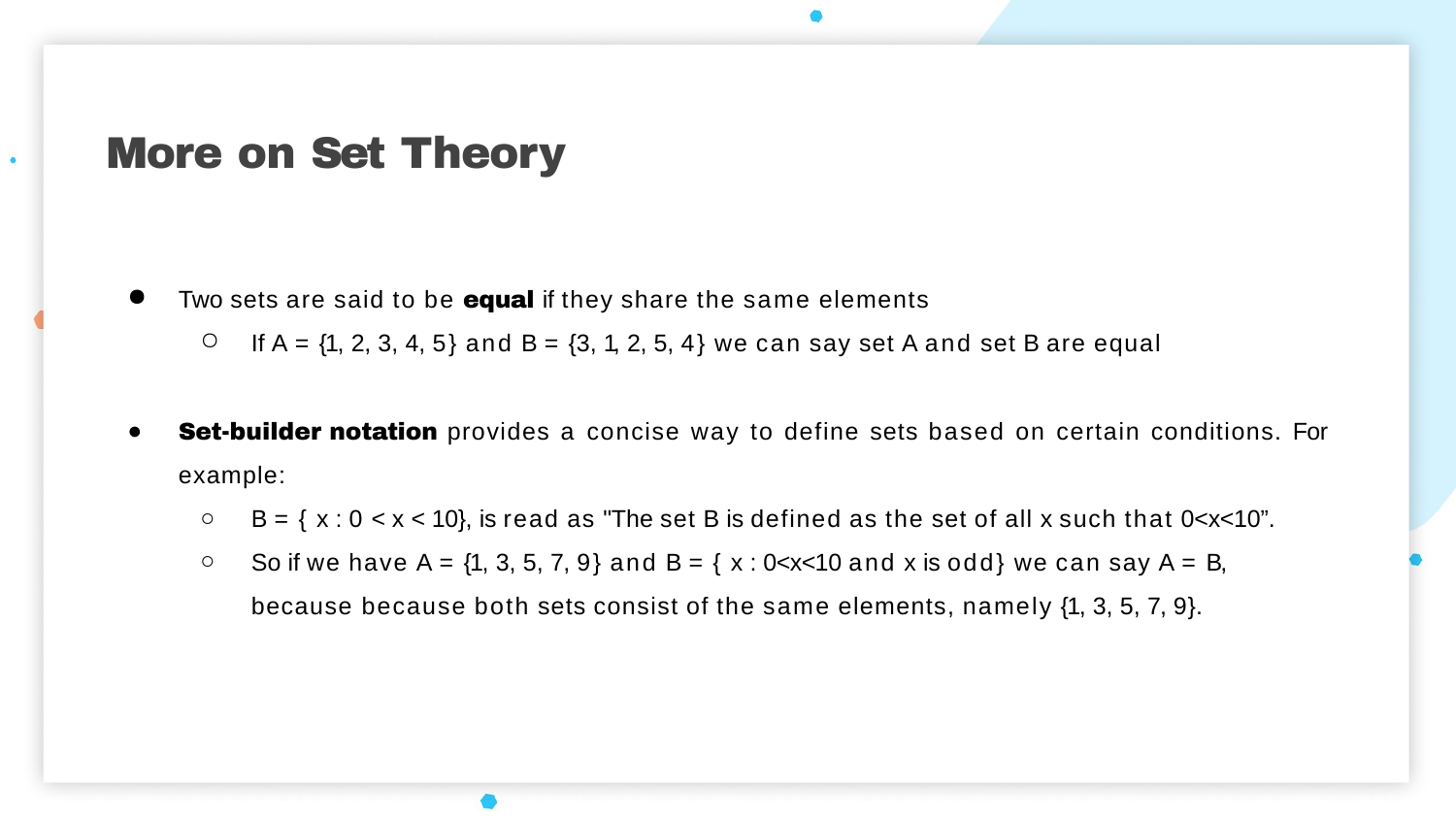

# More on Set Theory
Two sets are said to be equal if they share the same elements
If A = {1, 2, 3, 4, 5} and B = {3, 1, 2, 5, 4} we can say set A and set B are equal

Set-builder notation provides a concise way to define sets based on certain conditions. For example:
B = { x : 0 < x < 10}, is read as "The set B is defined as the set of all x such that 0<x<10”.
So if we have A = {1, 3, 5, 7, 9} and B = { x : 0<x<10 and x is odd} we can say A = B, because because both sets consist of the same elements, namely {1, 3, 5, 7, 9}.